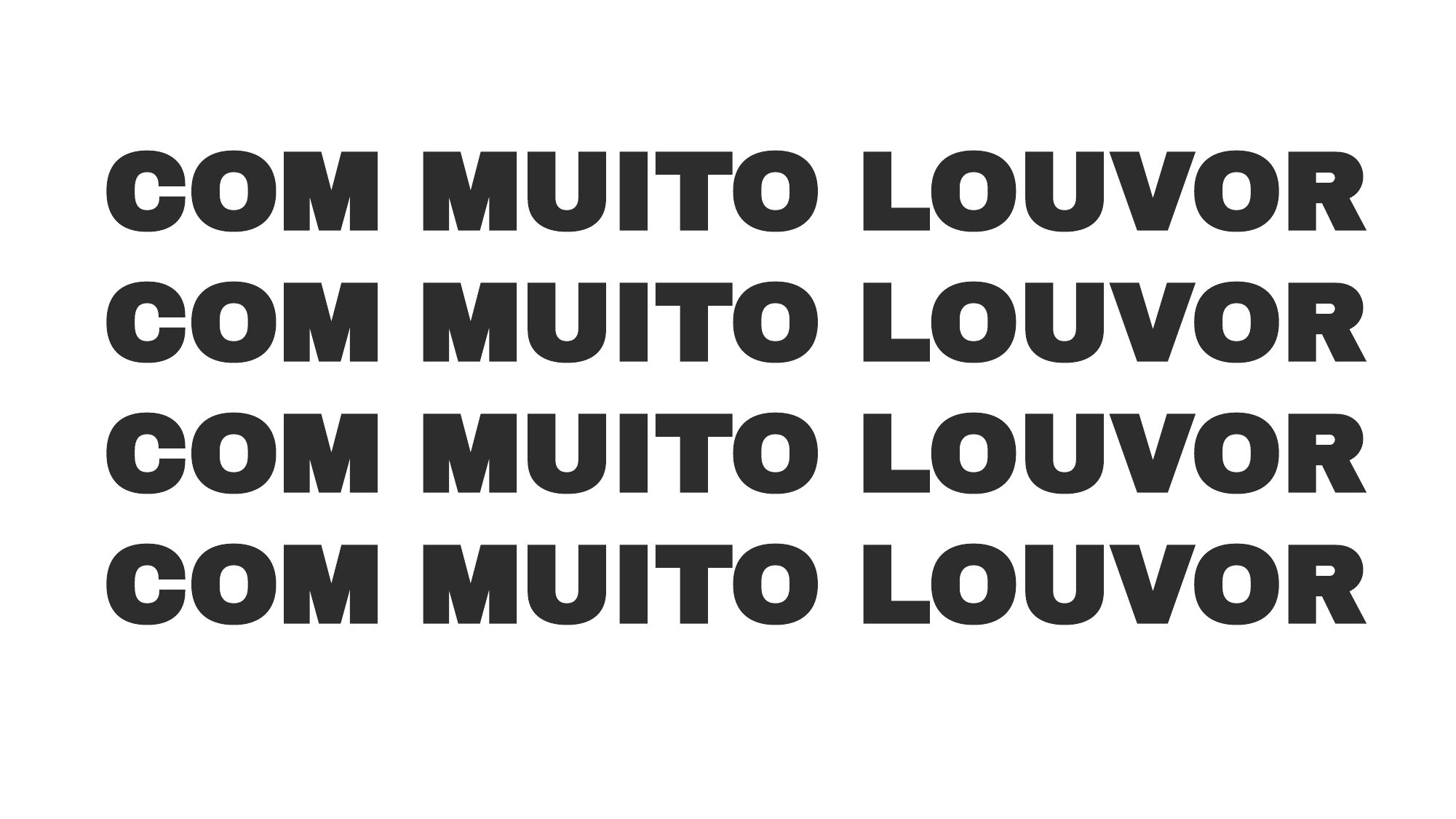

COM MUITO LOUVOR
COM MUITO LOUVOR
COM MUITO LOUVOR
COM MUITO LOUVOR